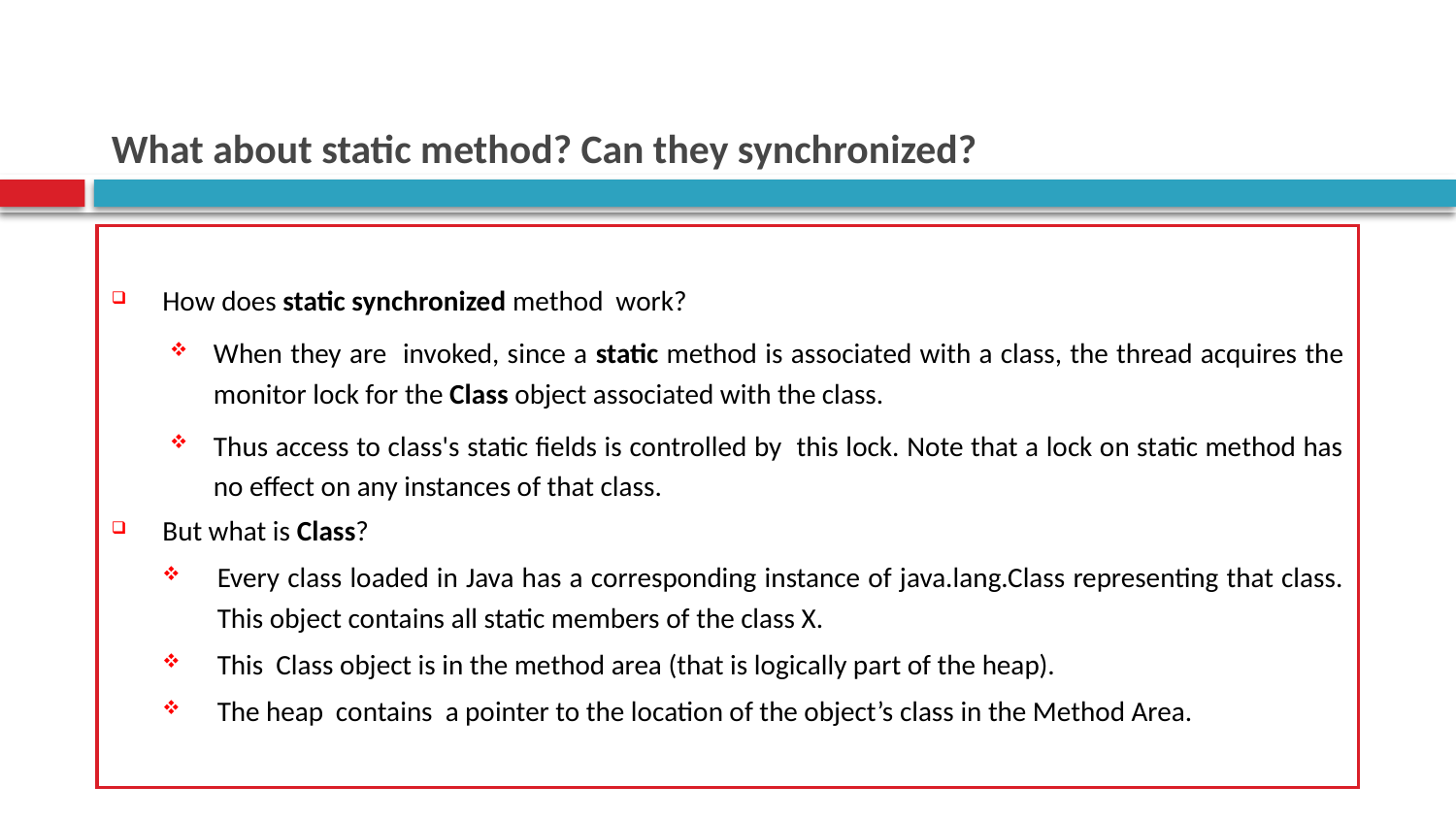

# What about static method? Can they synchronized?
How does static synchronized method  work?
When they are  invoked, since a static method is associated with a class, the thread acquires the monitor lock for the Class object associated with the class.
Thus access to class's static fields is controlled by  this lock. Note that a lock on static method has no effect on any instances of that class.
But what is Class?
Every class loaded in Java has a corresponding instance of java.lang.Class representing that class. This object contains all static members of the class X.
This  Class object is in the method area (that is logically part of the heap).
The heap  contains  a pointer to the location of the object’s class in the Method Area.